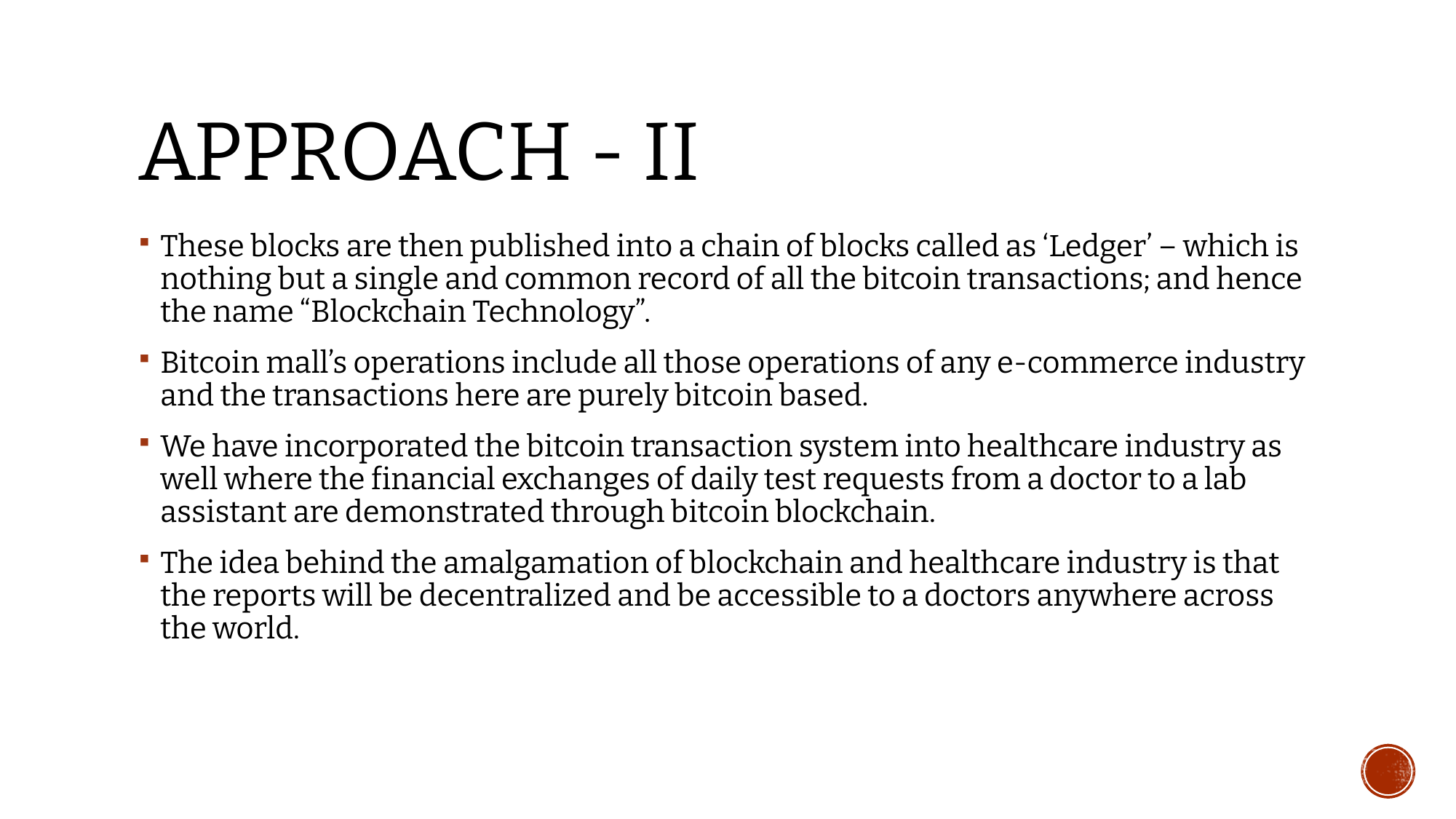

# APPROACH - ii
These blocks are then published into a chain of blocks called as ‘Ledger’ – which is nothing but a single and common record of all the bitcoin transactions; and hence the name “Blockchain Technology”.
Bitcoin mall’s operations include all those operations of any e-commerce industry and the transactions here are purely bitcoin based.
We have incorporated the bitcoin transaction system into healthcare industry as well where the financial exchanges of daily test requests from a doctor to a lab assistant are demonstrated through bitcoin blockchain.
The idea behind the amalgamation of blockchain and healthcare industry is that the reports will be decentralized and be accessible to a doctors anywhere across the world.